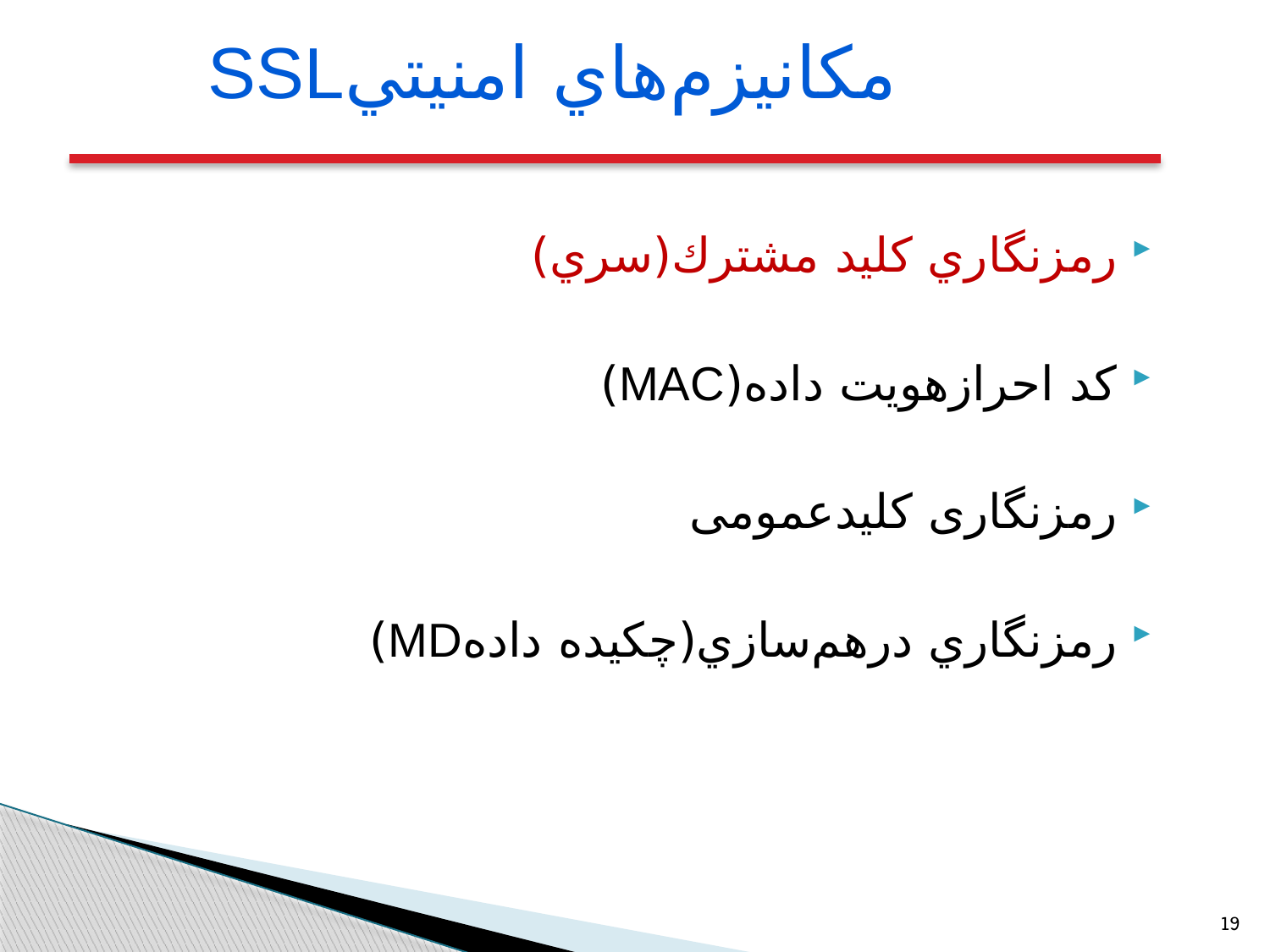

مكانيزم‌هاي امنيتيSSL
رمزنگاري كليد مشترك(سري)

كد احرازهويت داده(MAC)

رمزنگاری کلیدعمومی

رمزنگاري درهم‌سازي(چكيده‌ دادهMD)

19